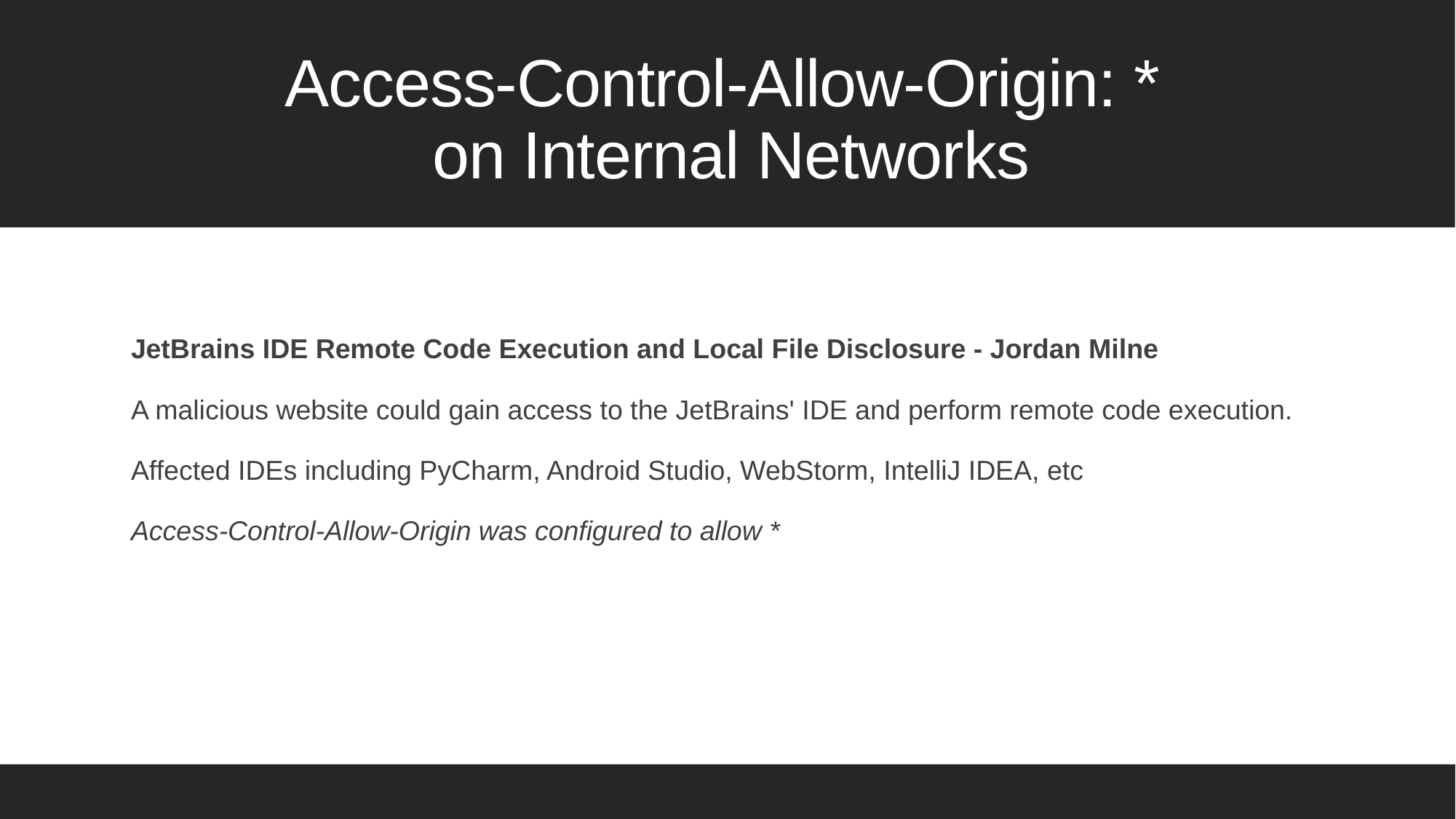

# Access-Control-Allow-Origin: * on Internal Networks
JetBrains IDE Remote Code Execution and Local File Disclosure - Jordan Milne
A malicious website could gain access to the JetBrains' IDE and perform remote code execution.
Affected IDEs including PyCharm, Android Studio, WebStorm, IntelliJ IDEA, etc
Access-Control-Allow-Origin was configured to allow *